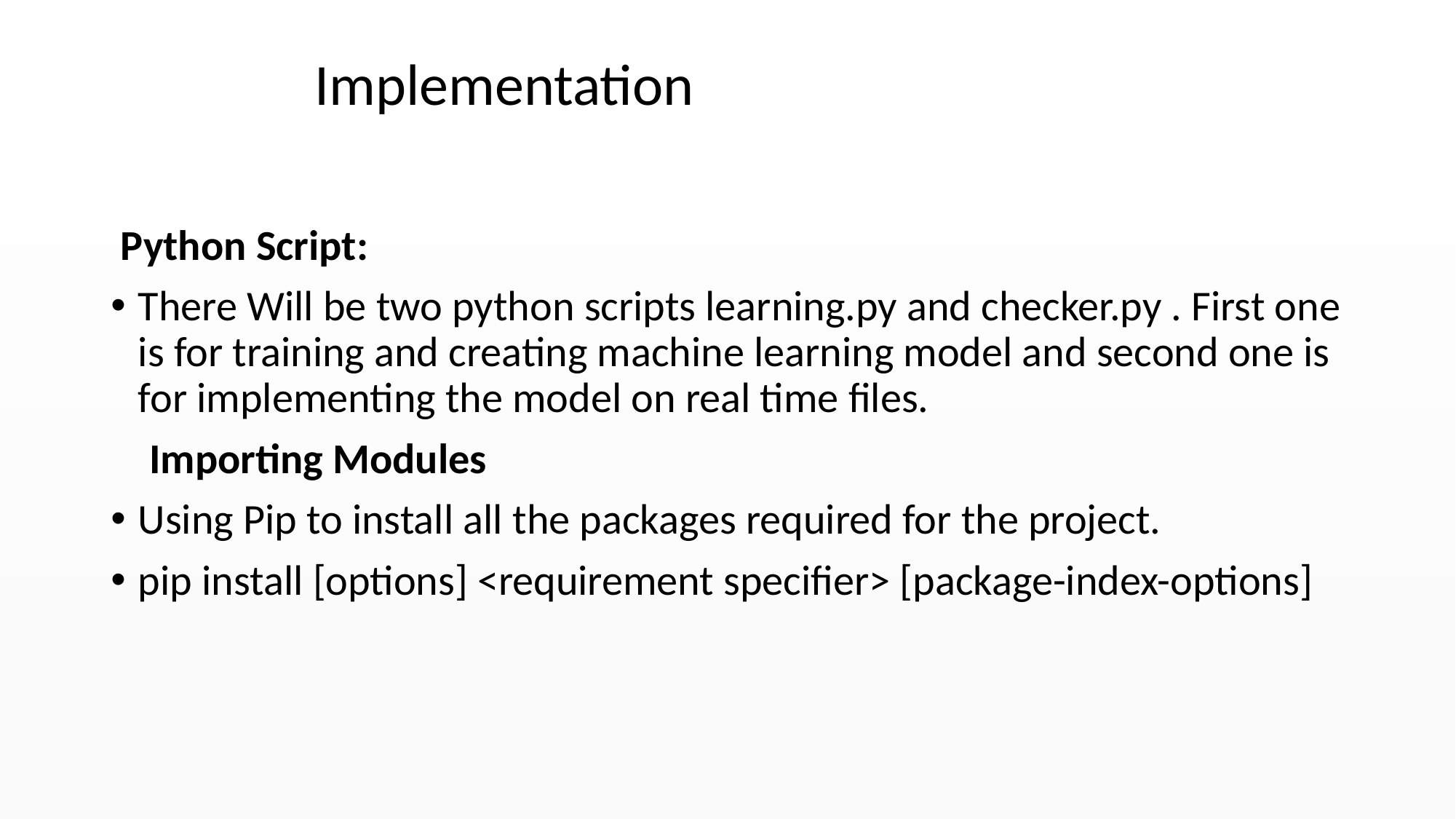

# Implementation
 Python Script:
There Will be two python scripts learning.py and checker.py . First one is for training and creating machine learning model and second one is for implementing the model on real time files.
    Importing Modules
Using Pip to install all the packages required for the project.
pip install [options] <requirement specifier> [package-index-options]